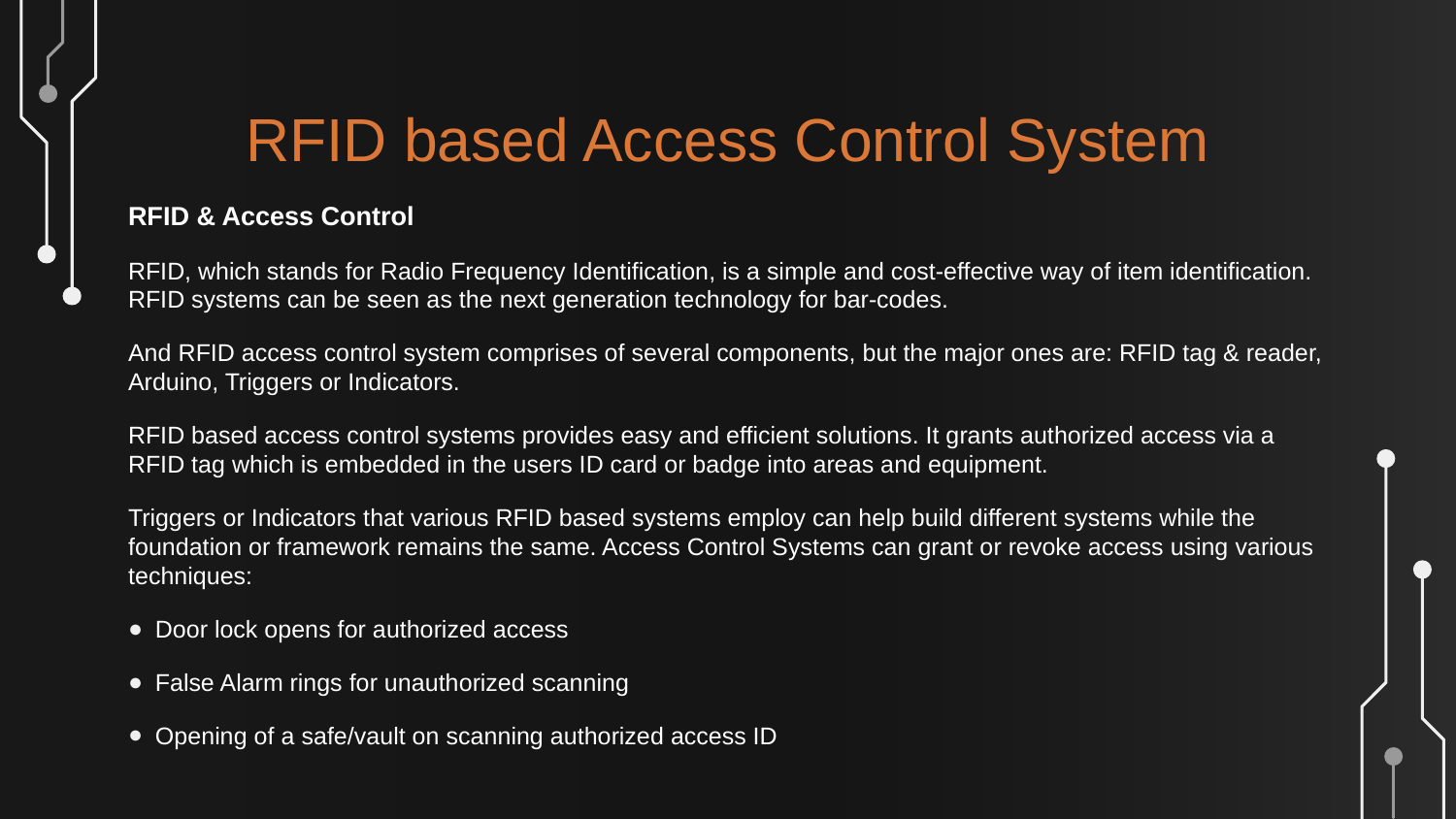

# RFID based Access Control System
RFID & Access Control
RFID, which stands for Radio Frequency Identification, is a simple and cost-effective way of item identification. RFID systems can be seen as the next generation technology for bar-codes.
And RFID access control system comprises of several components, but the major ones are: RFID tag & reader, Arduino, Triggers or Indicators.
RFID based access control systems provides easy and efficient solutions. It grants authorized access via a RFID tag which is embedded in the users ID card or badge into areas and equipment.
Triggers or Indicators that various RFID based systems employ can help build different systems while the foundation or framework remains the same. Access Control Systems can grant or revoke access using various techniques:
Door lock opens for authorized access
False Alarm rings for unauthorized scanning
Opening of a safe/vault on scanning authorized access ID